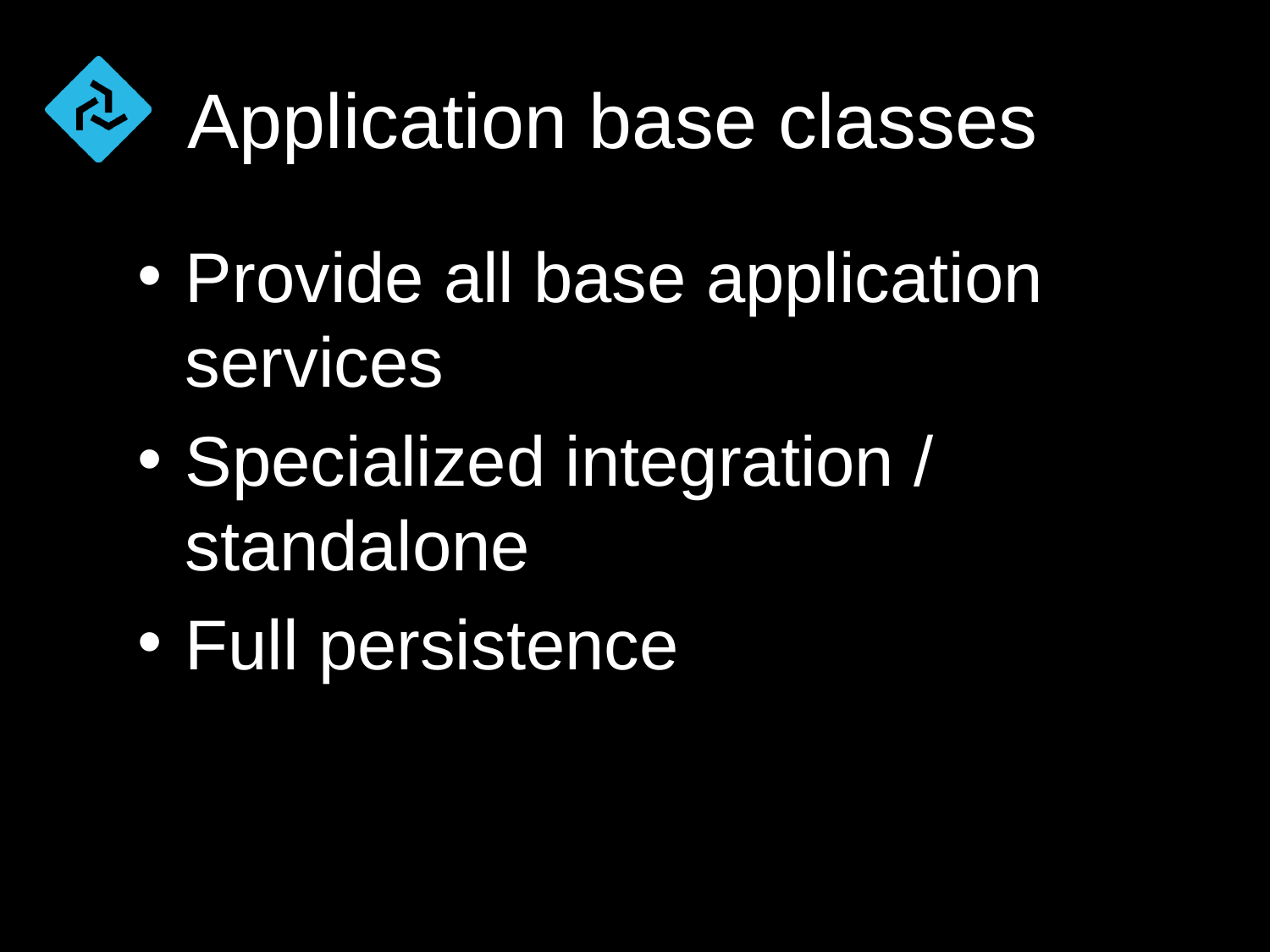

# Application base classes
Provide all base application services
Specialized integration / standalone
Full persistence